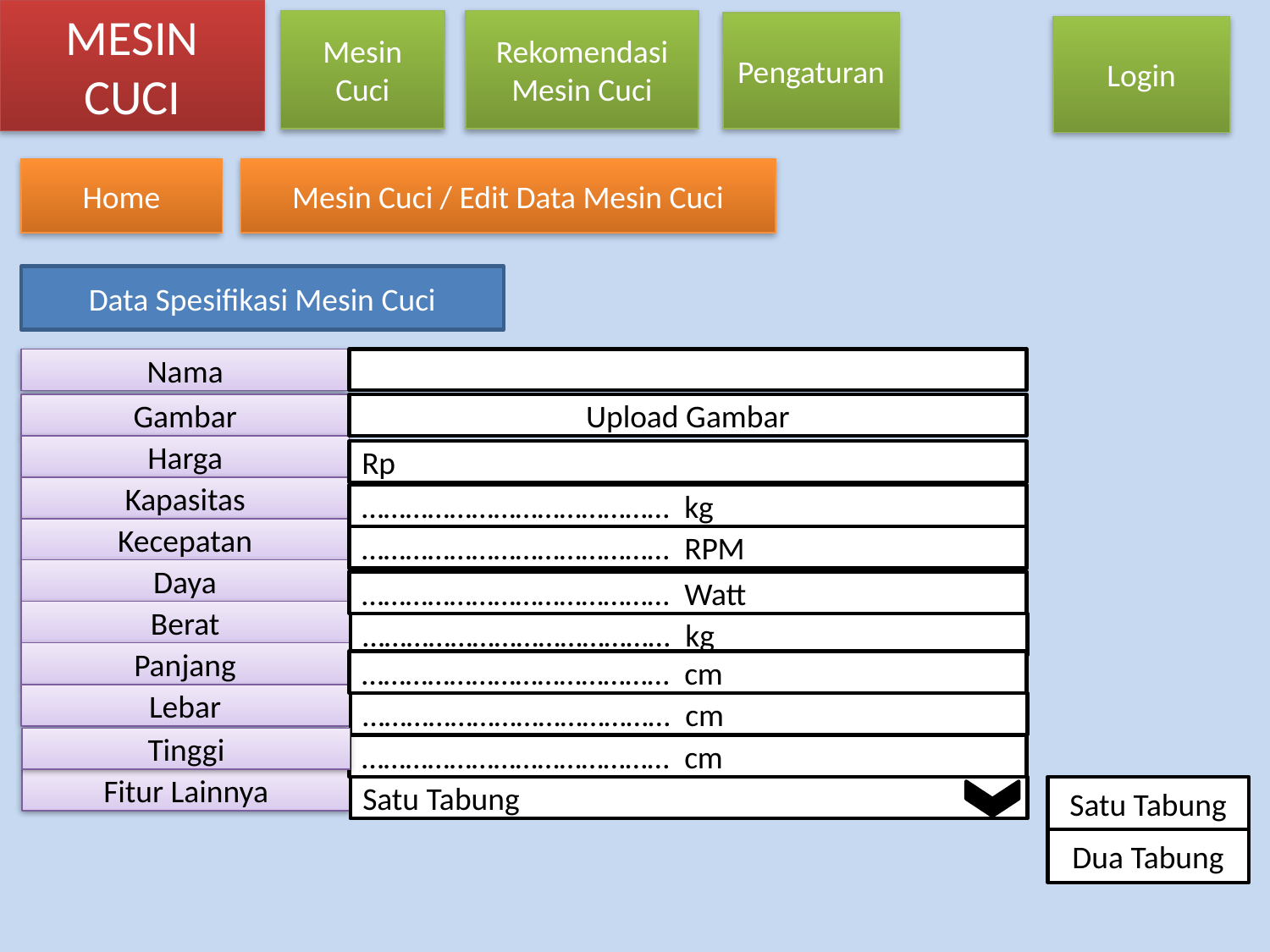

MESIN CUCI
Mesin Cuci
Rekomendasi Mesin Cuci
Pengaturan
Login
Home
Mesin Cuci / Edit Data Mesin Cuci
Data Spesifikasi Mesin Cuci
Nama

Gambar
Upload Gambar
Harga
Rp
Kapasitas
……………………………………  kg
Kecepatan
……………………………………  RPM
Daya
……………………………………  Watt
Berat
……………………………………  kg
Panjang
……………………………………  cm
Lebar
……………………………………  cm
Tinggi
……………………………………  cm
Fitur Lainnya

Satu Tabung
Satu Tabung
Dua Tabung